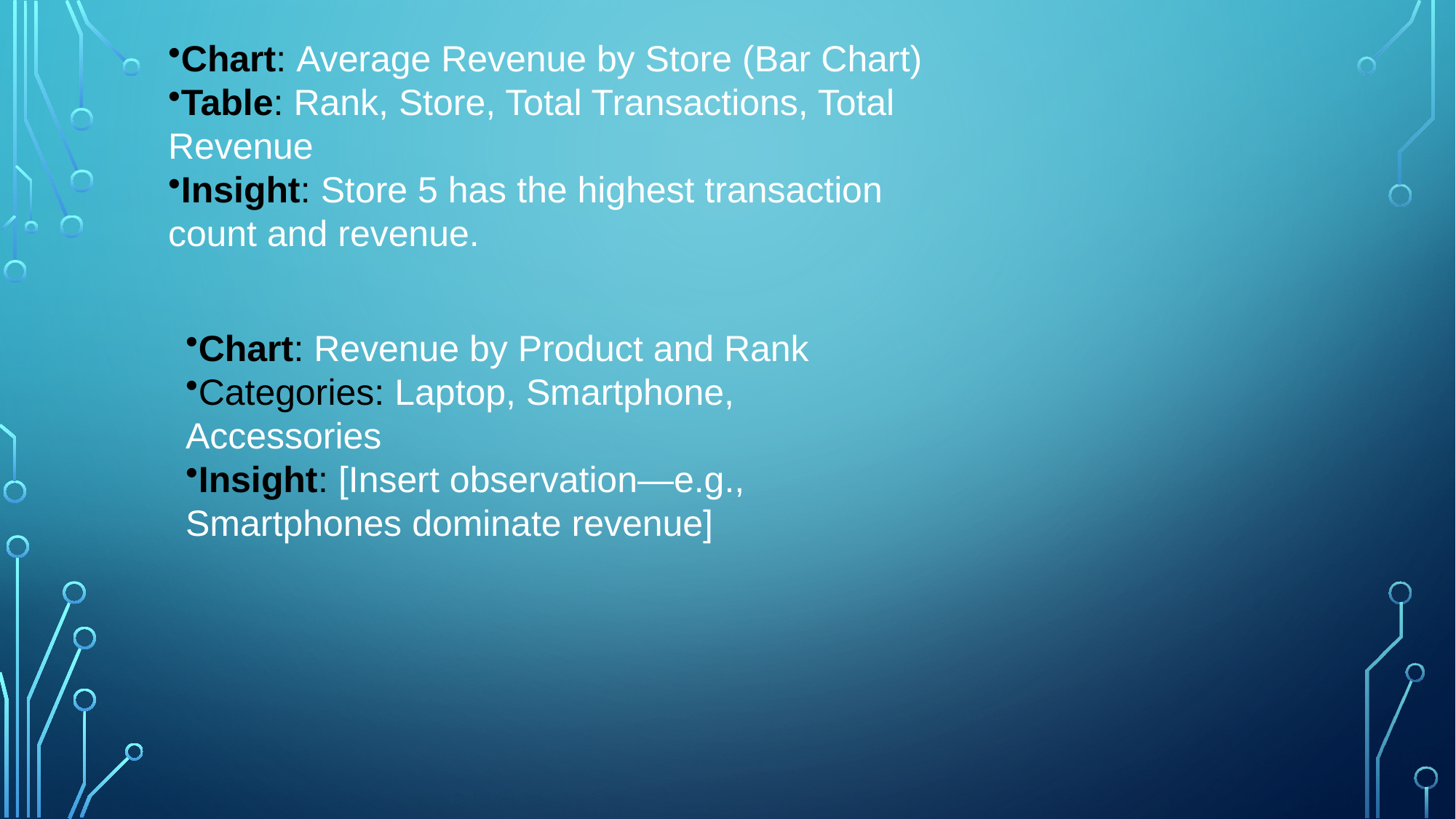

Chart: Average Revenue by Store (Bar Chart)
Table: Rank, Store, Total Transactions, Total Revenue
Insight: Store 5 has the highest transaction count and revenue.

Chart: Revenue by Product and Rank
Categories: Laptop, Smartphone, Accessories
Insight: [Insert observation—e.g., Smartphones dominate revenue]